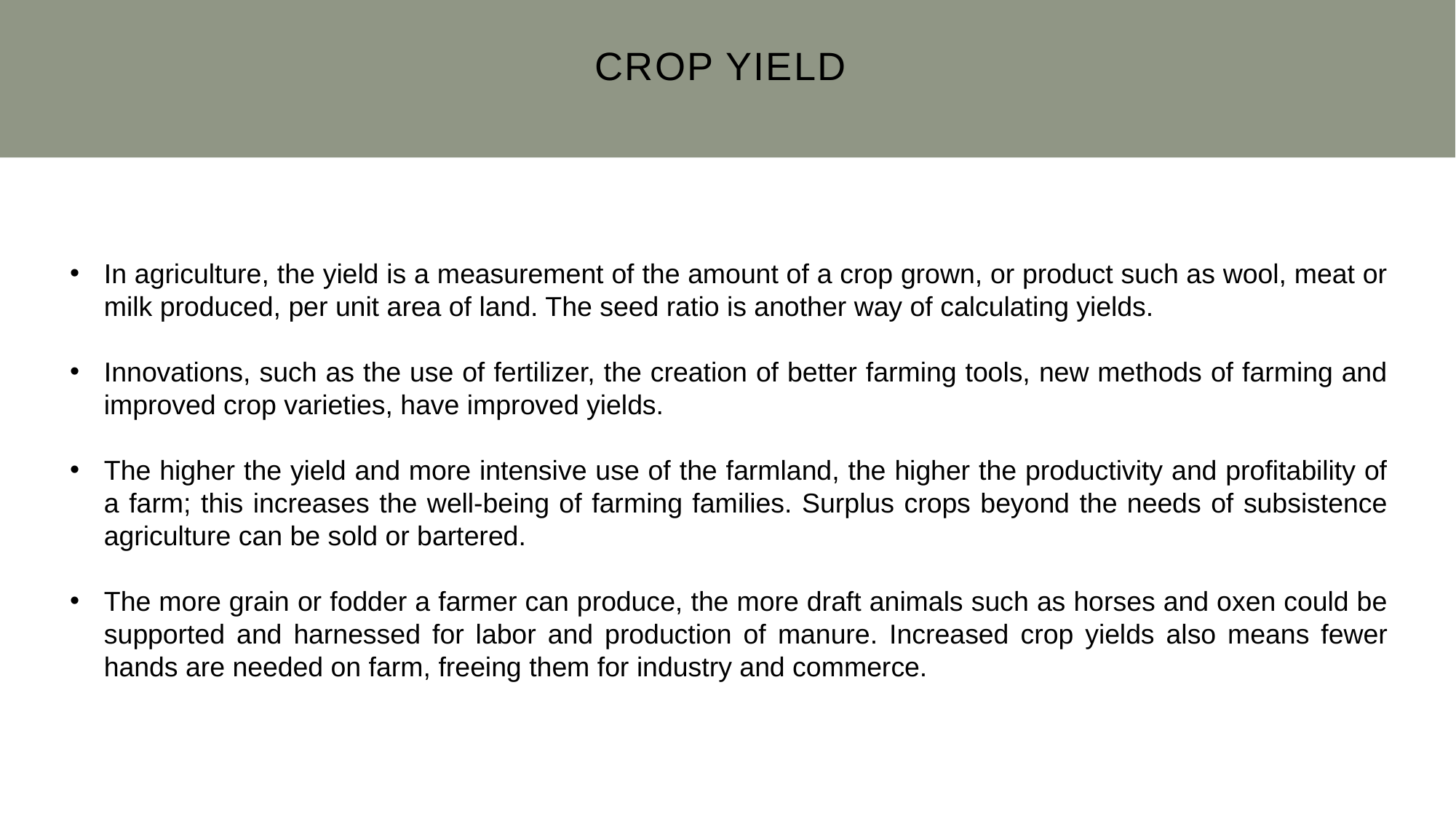

# CROP YIELD

In agriculture, the yield is a measurement of the amount of a crop grown, or product such as wool, meat or milk produced, per unit area of land. The seed ratio is another way of calculating yields.

Innovations, such as the use of fertilizer, the creation of better farming tools, new methods of farming and improved crop varieties, have improved yields.

The higher the yield and more intensive use of the farmland, the higher the productivity and profitability of a farm; this increases the well-being of farming families. Surplus crops beyond the needs of subsistence agriculture can be sold or bartered.

The more grain or fodder a farmer can produce, the more draft animals such as horses and oxen could be supported and harnessed for labor and production of manure. Increased crop yields also means fewer hands are needed on farm, freeing them for industry and commerce.